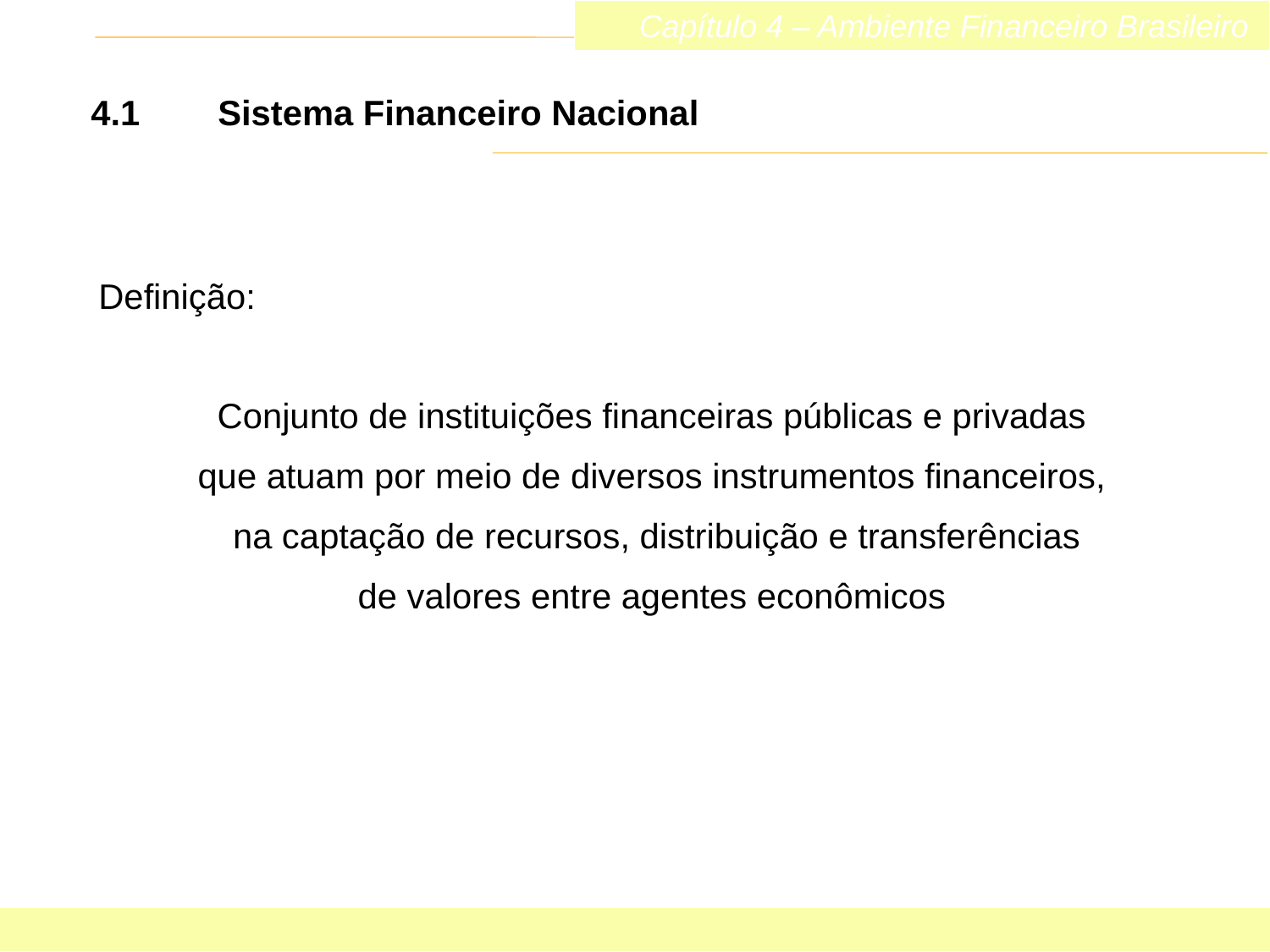

Capítulo 4 – Ambiente Financeiro Brasileiro

Finanças Corporativas e Valor – ASSAF NETO
4.1	Sistema Financeiro Nacional

Definição:

Conjunto de instituições financeiras públicas e privadas
que atuam por meio de diversos instrumentos financeiros,
na captação de recursos, distribuição e transferências
de valores entre agentes econômicos